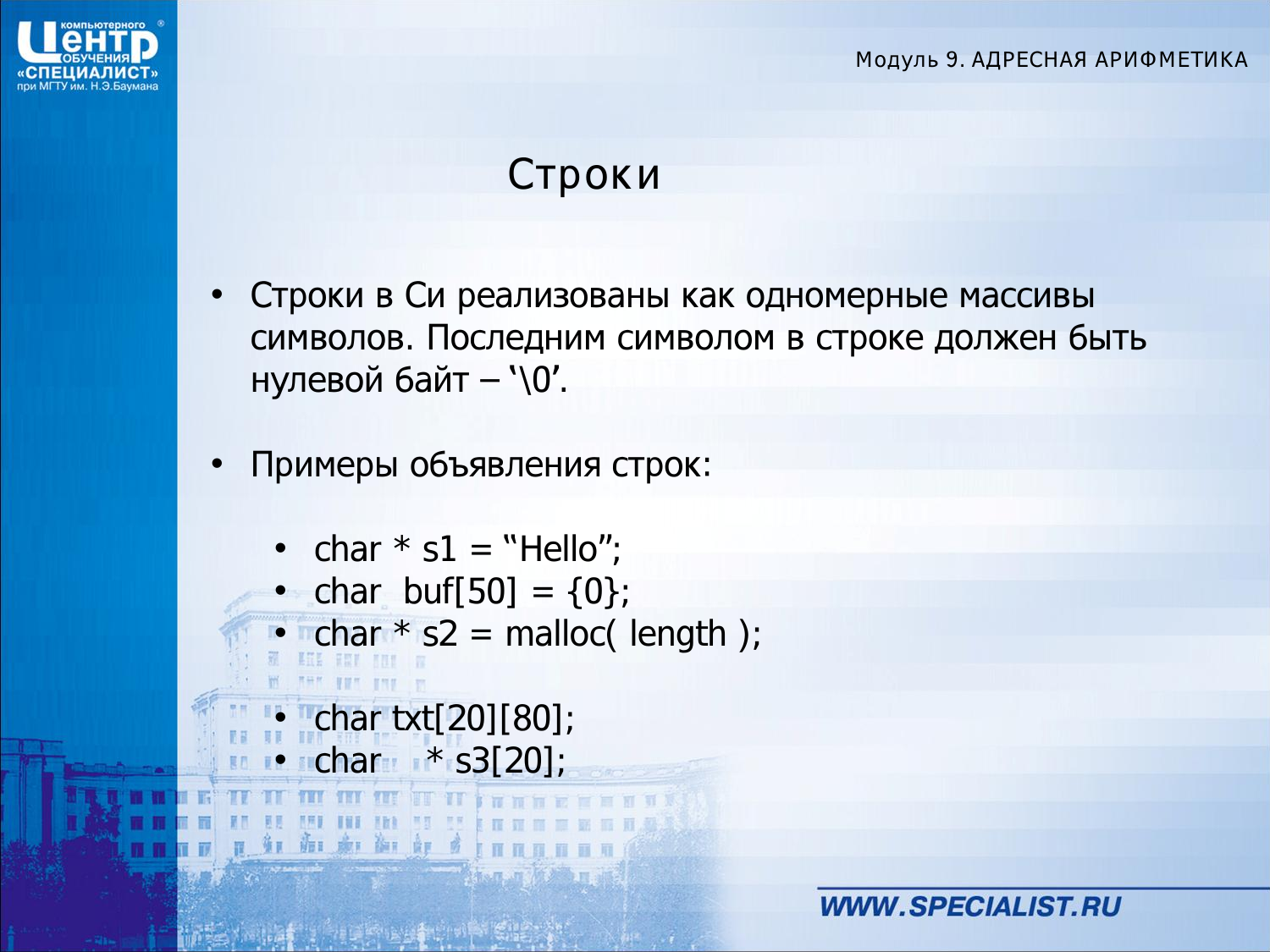

Модуль 9. АДРЕСНАЯ АРИФМЕТИКА
# Строки
Строки в Си реализованы как одномерные массивы символов. Последним символом в строке должен быть нулевой байт – ‘\0’.

Примеры объявления строк:

char * s1 = “Hello”;
char  buf[50] = {0};
char * s2 = malloc( length );

char txt[20][80];
char    * s3[20];